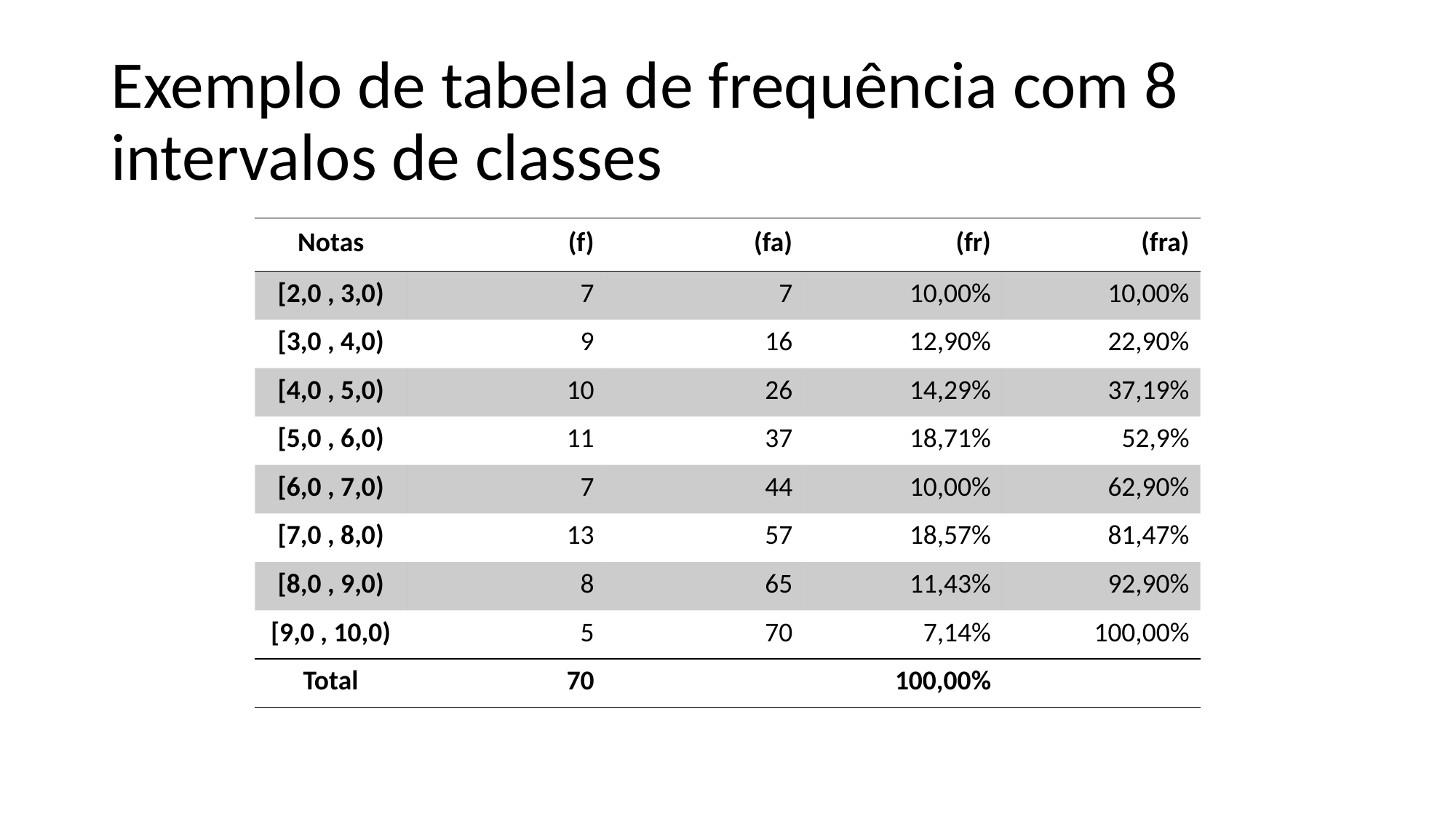

# Exemplo de tabela de frequência com 8 intervalos de classes
| Notas | (f) | (fa) | (fr) | (fra) |
| --- | --- | --- | --- | --- |
| [2,0 , 3,0) | 7 | 7 | 10,00% | 10,00% |
| [3,0 , 4,0) | 9 | 16 | 12,90% | 22,90% |
| [4,0 , 5,0) | 10 | 26 | 14,29% | 37,19% |
| [5,0 , 6,0) | 11 | 37 | 18,71% | 52,9% |
| [6,0 , 7,0) | 7 | 44 | 10,00% | 62,90% |
| [7,0 , 8,0) | 13 | 57 | 18,57% | 81,47% |
| [8,0 , 9,0) | 8 | 65 | 11,43% | 92,90% |
| [9,0 , 10,0) | 5 | 70 | 7,14% | 100,00% |
| Total | 70 |  | 100,00% |  |